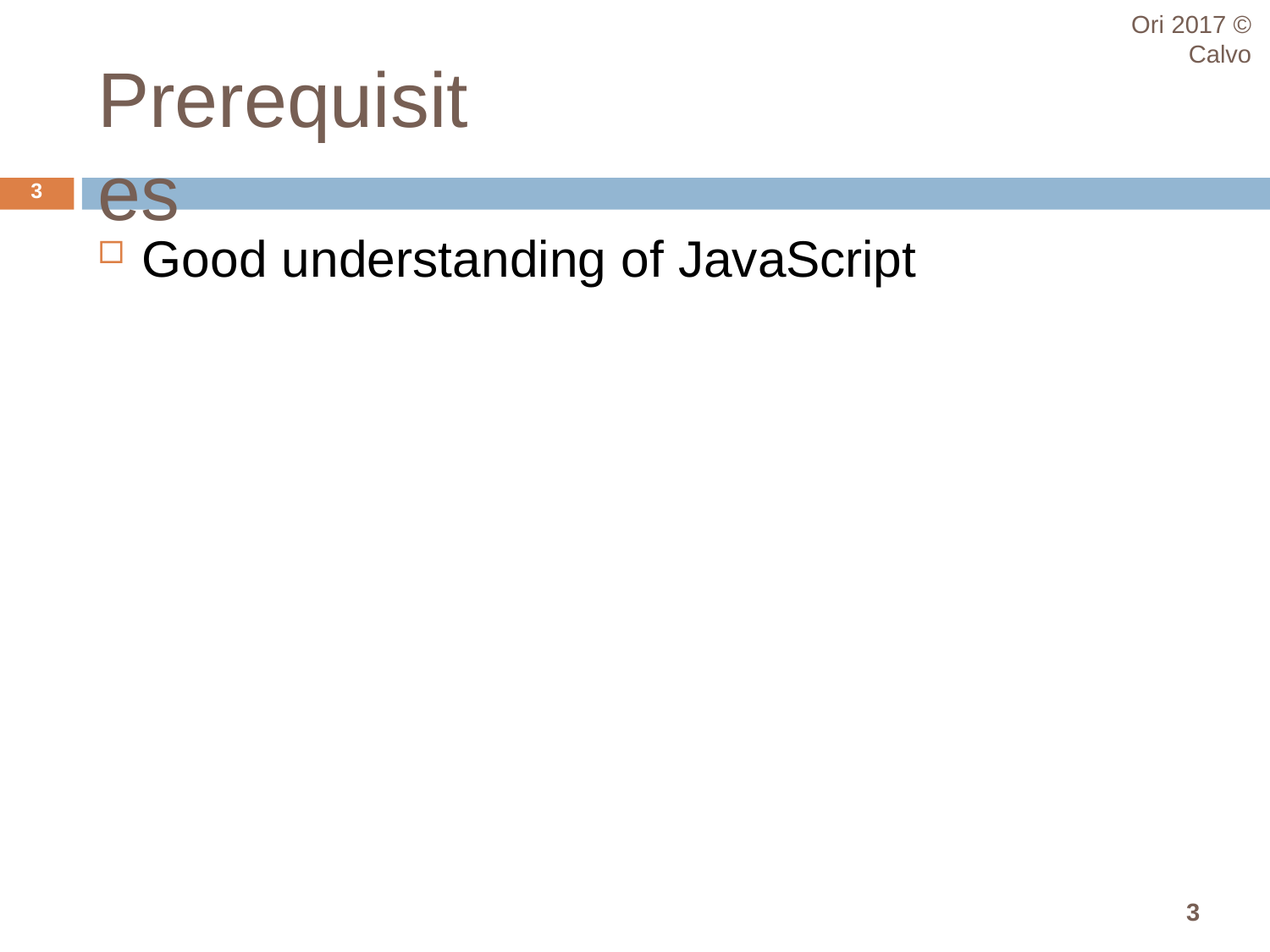

© 2017 Ori Calvo
# Prerequisites
3
Good understanding of JavaScript
3